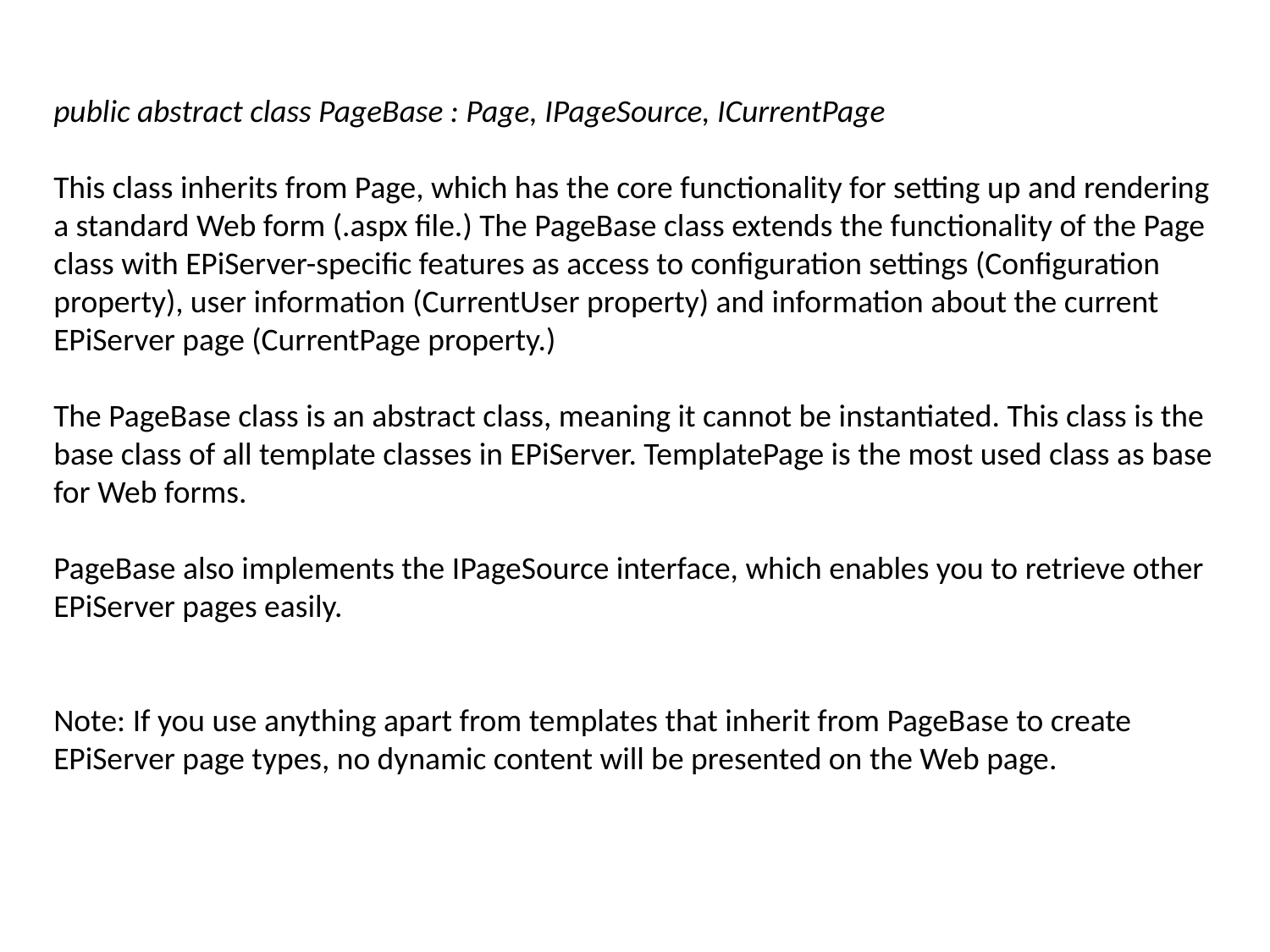

public abstract class PageBase : Page, IPageSource, ICurrentPage

This class inherits from Page, which has the core functionality for setting up and rendering a standard Web form (.aspx file.) The PageBase class extends the functionality of the Page class with EPiServer-specific features as access to configuration settings (Configuration property), user information (CurrentUser property) and information about the current EPiServer page (CurrentPage property.)

The PageBase class is an abstract class, meaning it cannot be instantiated. This class is the base class of all template classes in EPiServer. TemplatePage is the most used class as base for Web forms.

PageBase also implements the IPageSource interface, which enables you to retrieve other EPiServer pages easily.

Note: If you use anything apart from templates that inherit from PageBase to create EPiServer page types, no dynamic content will be presented on the Web page.